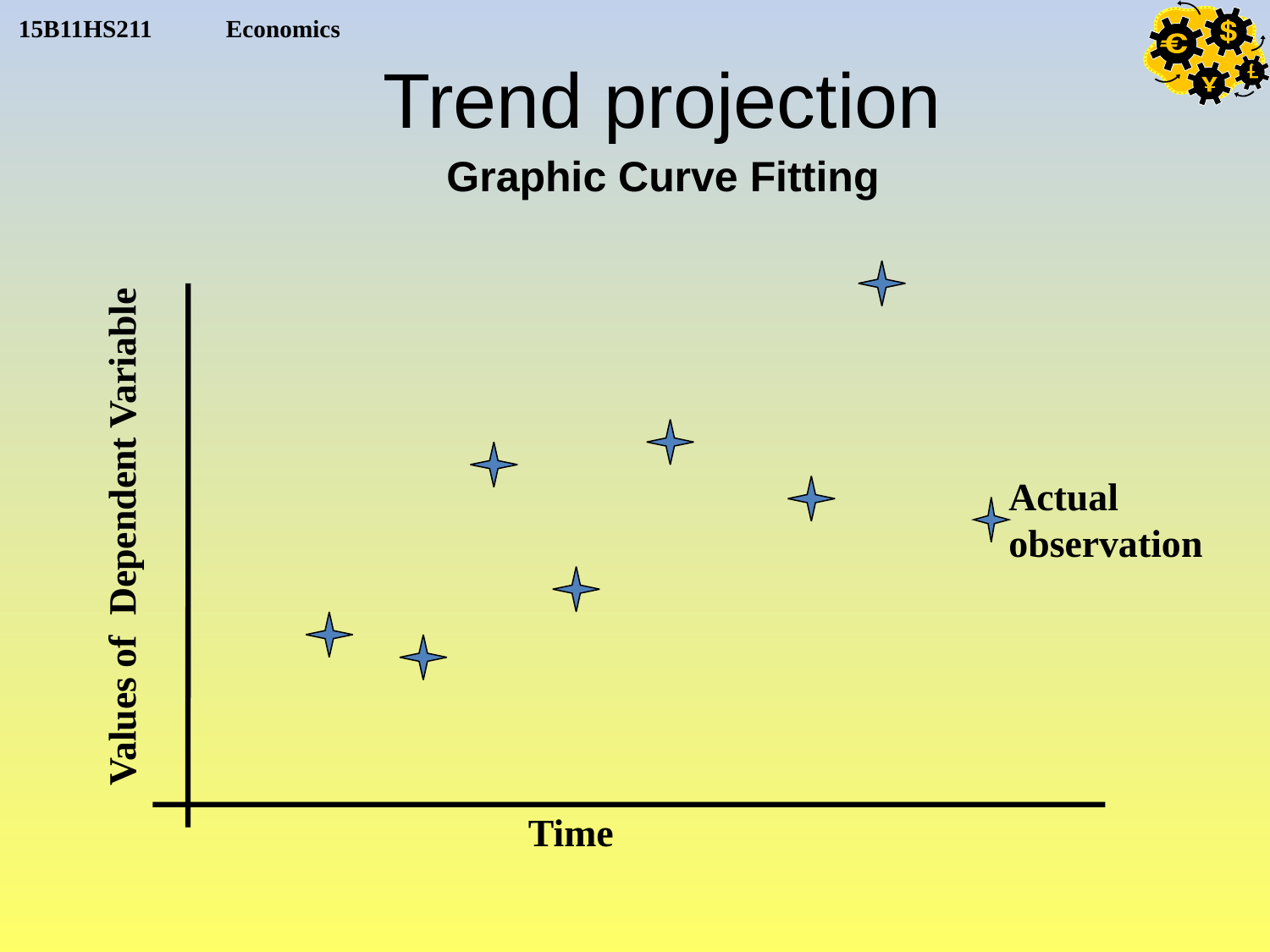

# Trend projection
Graphic Curve Fitting

Actual observation

Values of  Dependent Variable

Time